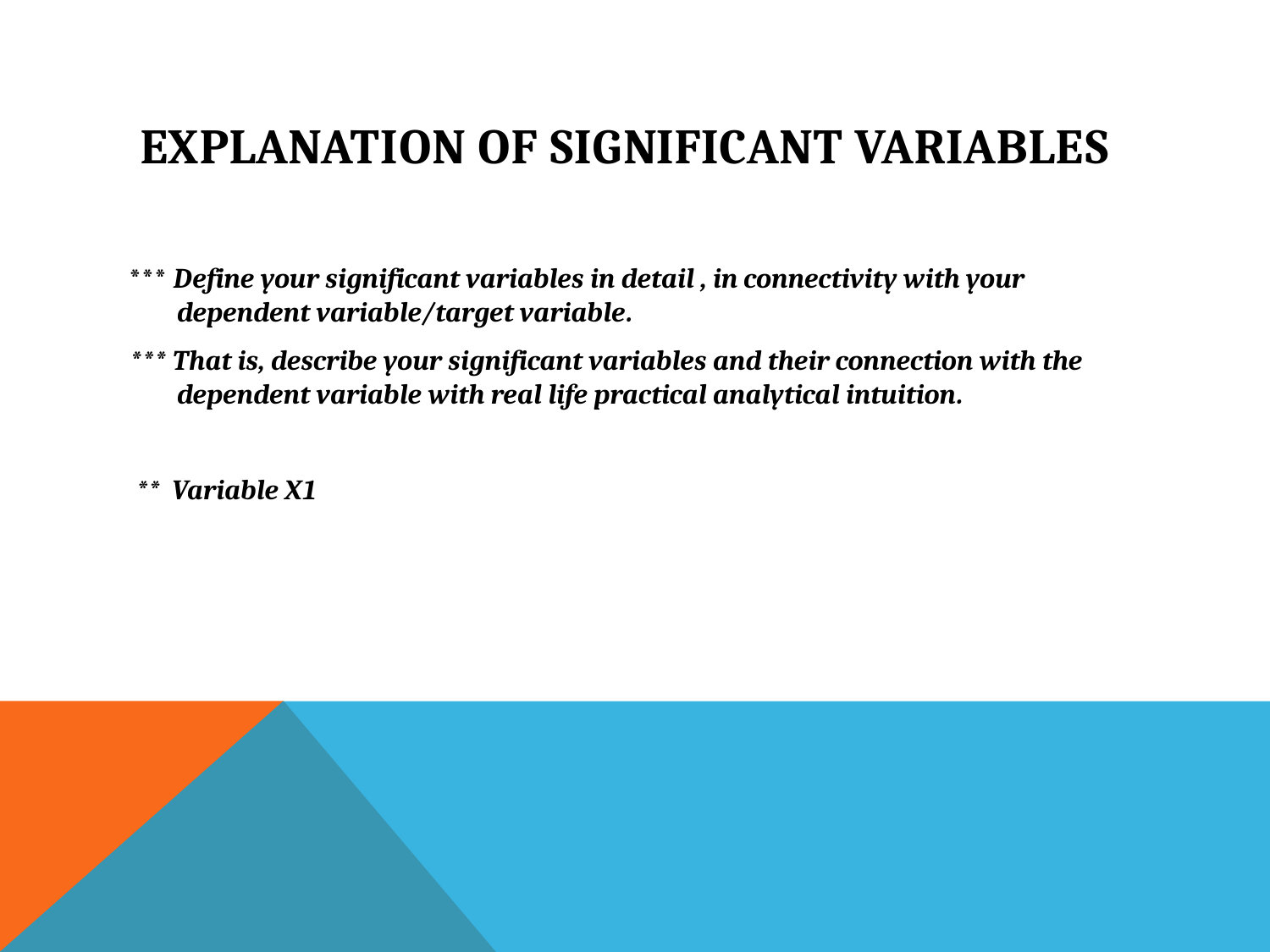

# Explanation of significant variables
*** Define your significant variables in detail , in connectivity with your dependent variable/target variable.
*** That is, describe your significant variables and their connection with the dependent variable with real life practical analytical intuition.

 **  Variable X1